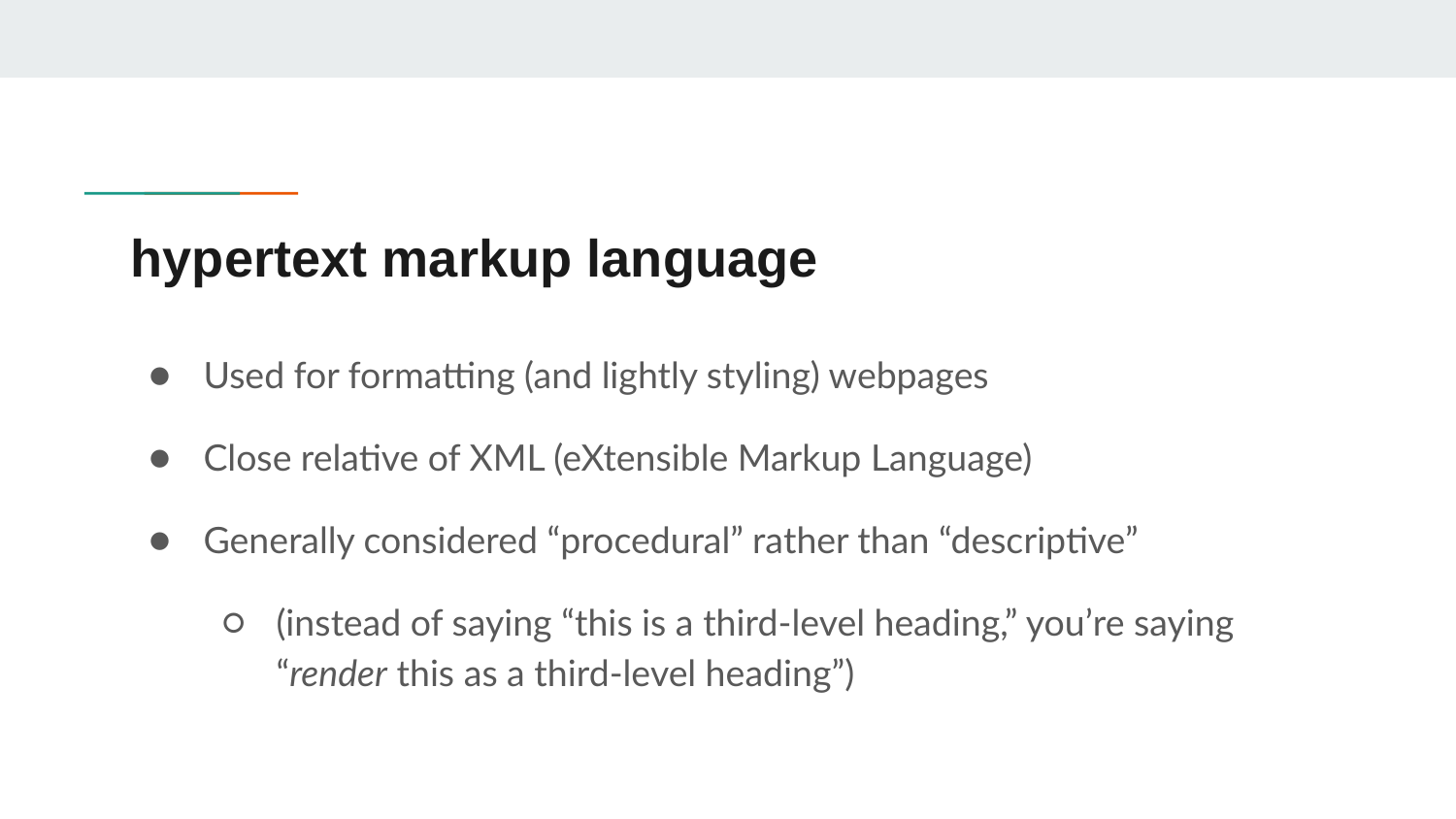

# hypertext markup language
Used for formatting (and lightly styling) webpages
Close relative of XML (eXtensible Markup Language)
Generally considered “procedural” rather than “descriptive”
(instead of saying “this is a third-level heading,” you’re saying “render this as a third-level heading”)